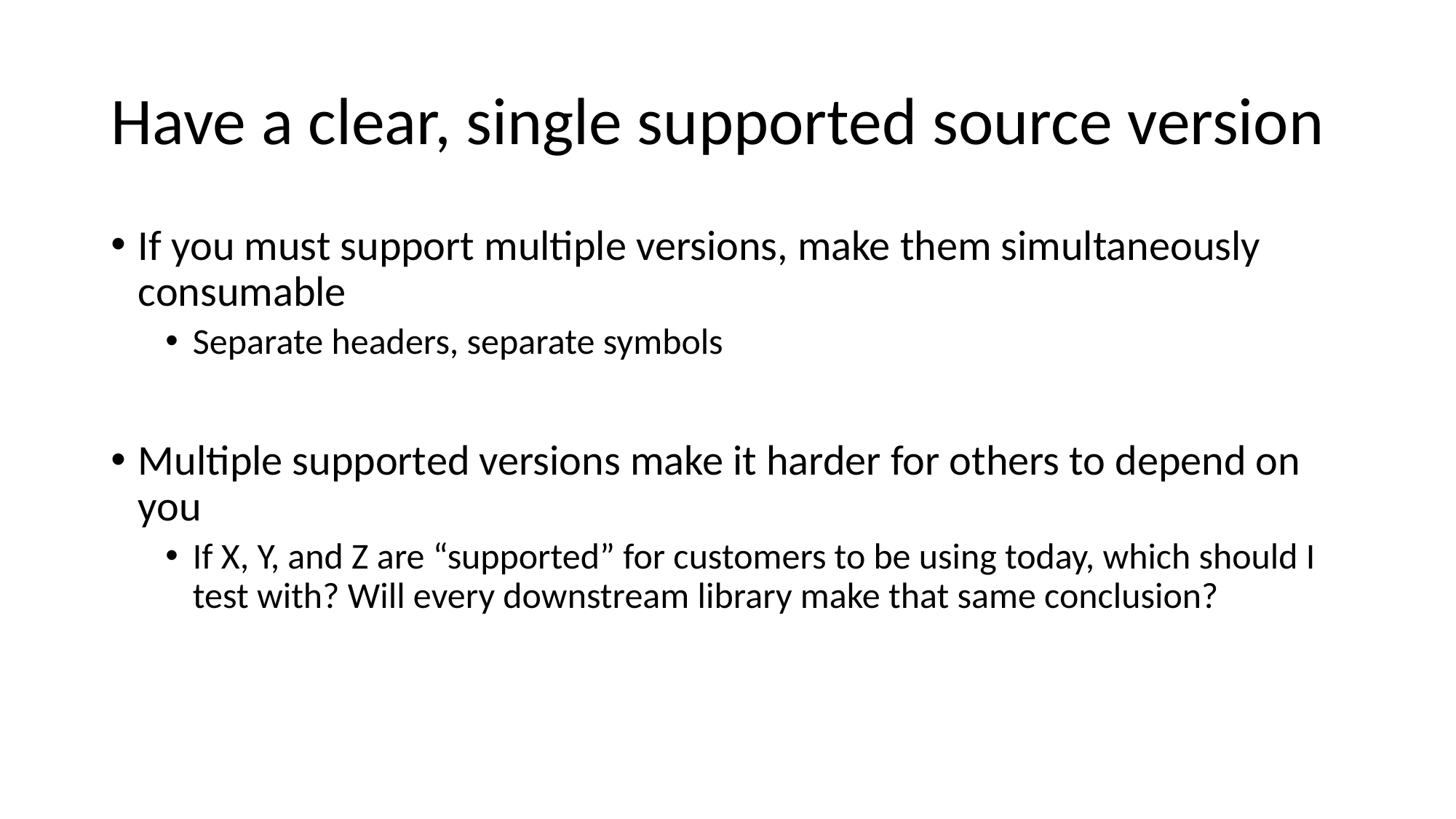

# Have a clear, single supported source version​
If you must support multiple versions, make them simultaneously consumable
Separate headers, separate symbols

Multiple supported versions make it harder for others to depend on you
If X, Y, and Z are “supported” for customers to be using today, which should I test with? Will every downstream library make that same conclusion?